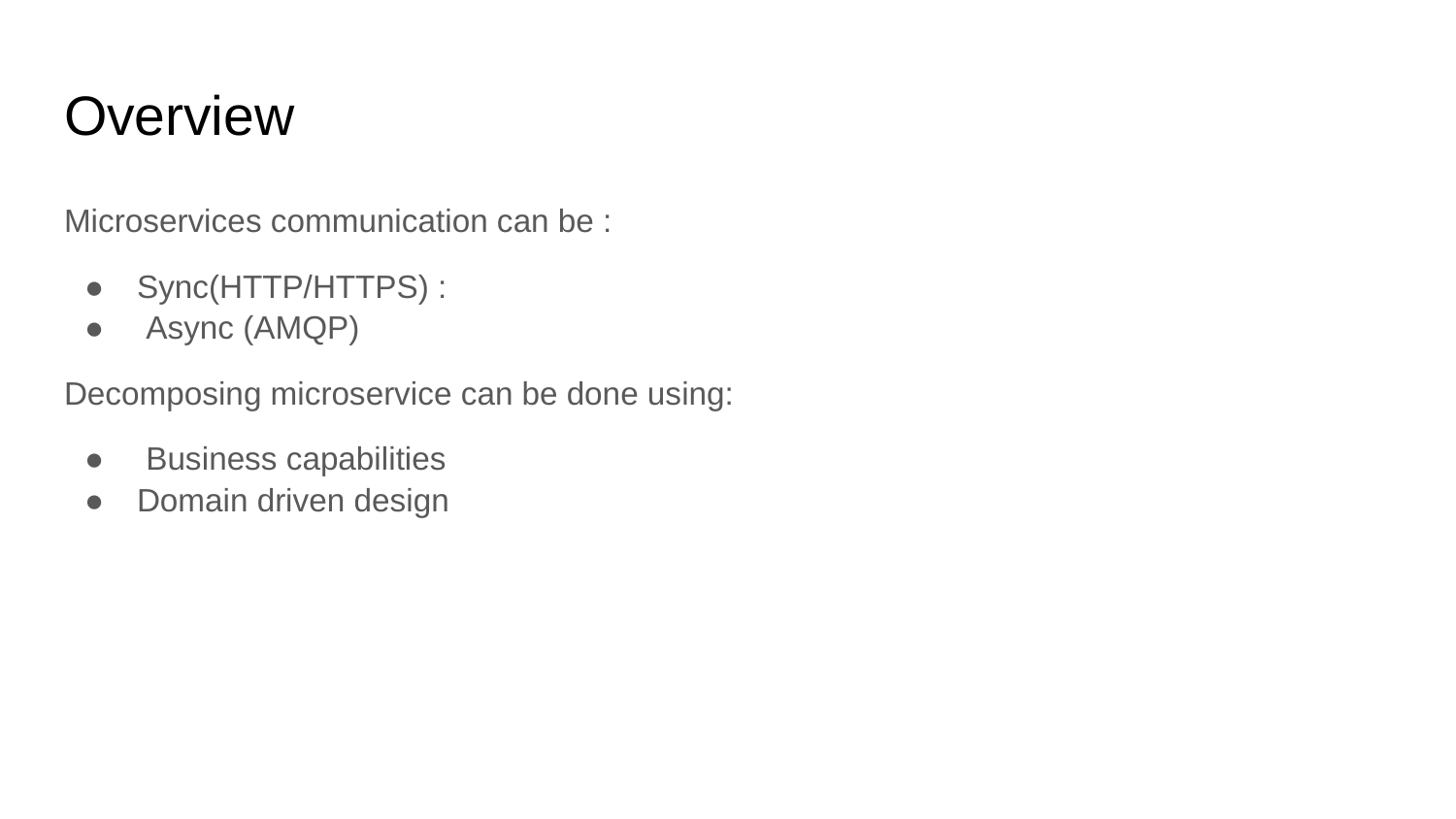

# Overview
Microservices communication can be :
Sync(HTTP/HTTPS) :
 Async (AMQP)
Decomposing microservice can be done using:
 Business capabilities
Domain driven design